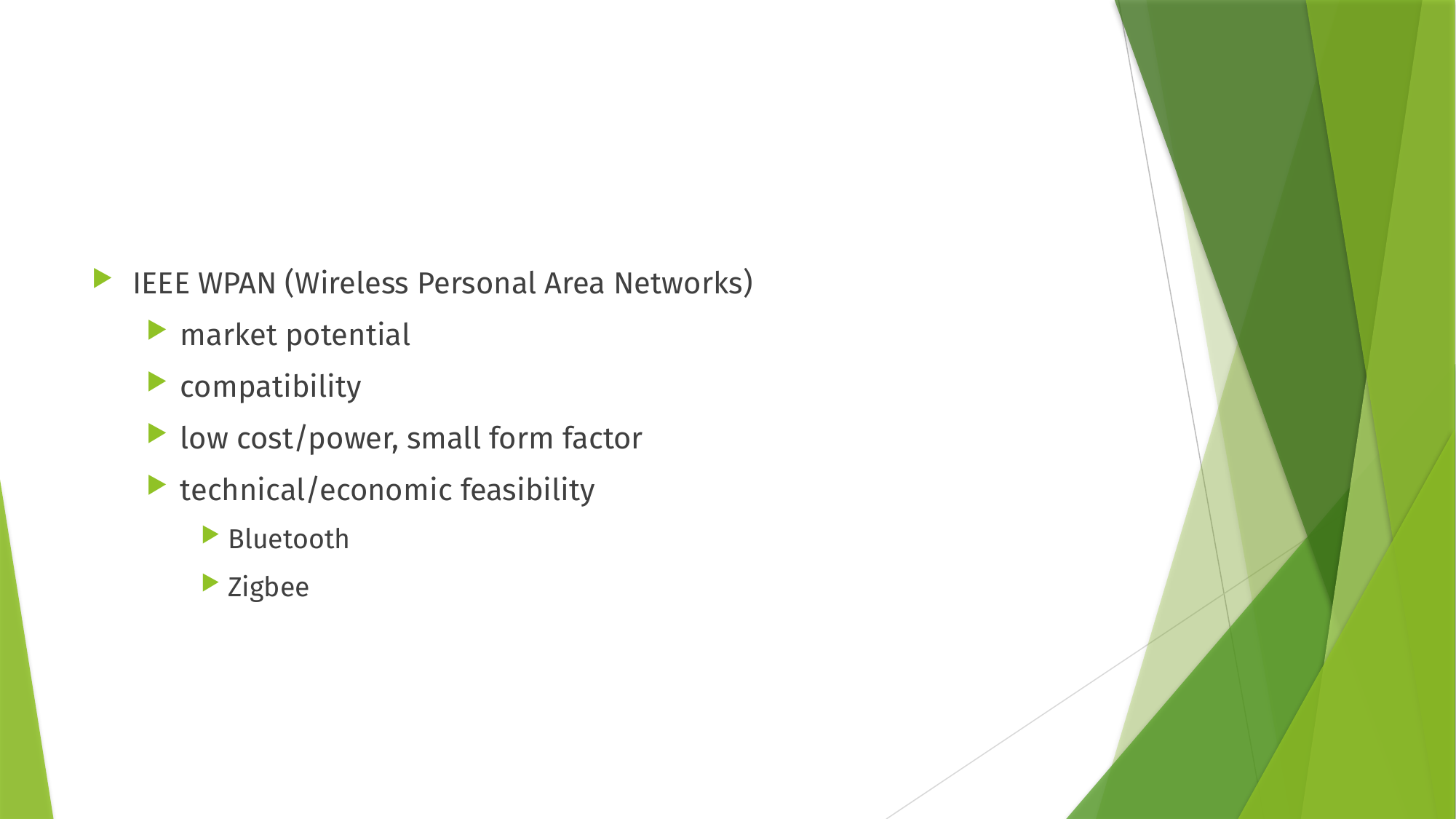

IEEE WPAN (Wireless Personal Area Networks)
market potential
compatibility
low cost/power, small form factor
technical/economic feasibility
Bluetooth
Zigbee